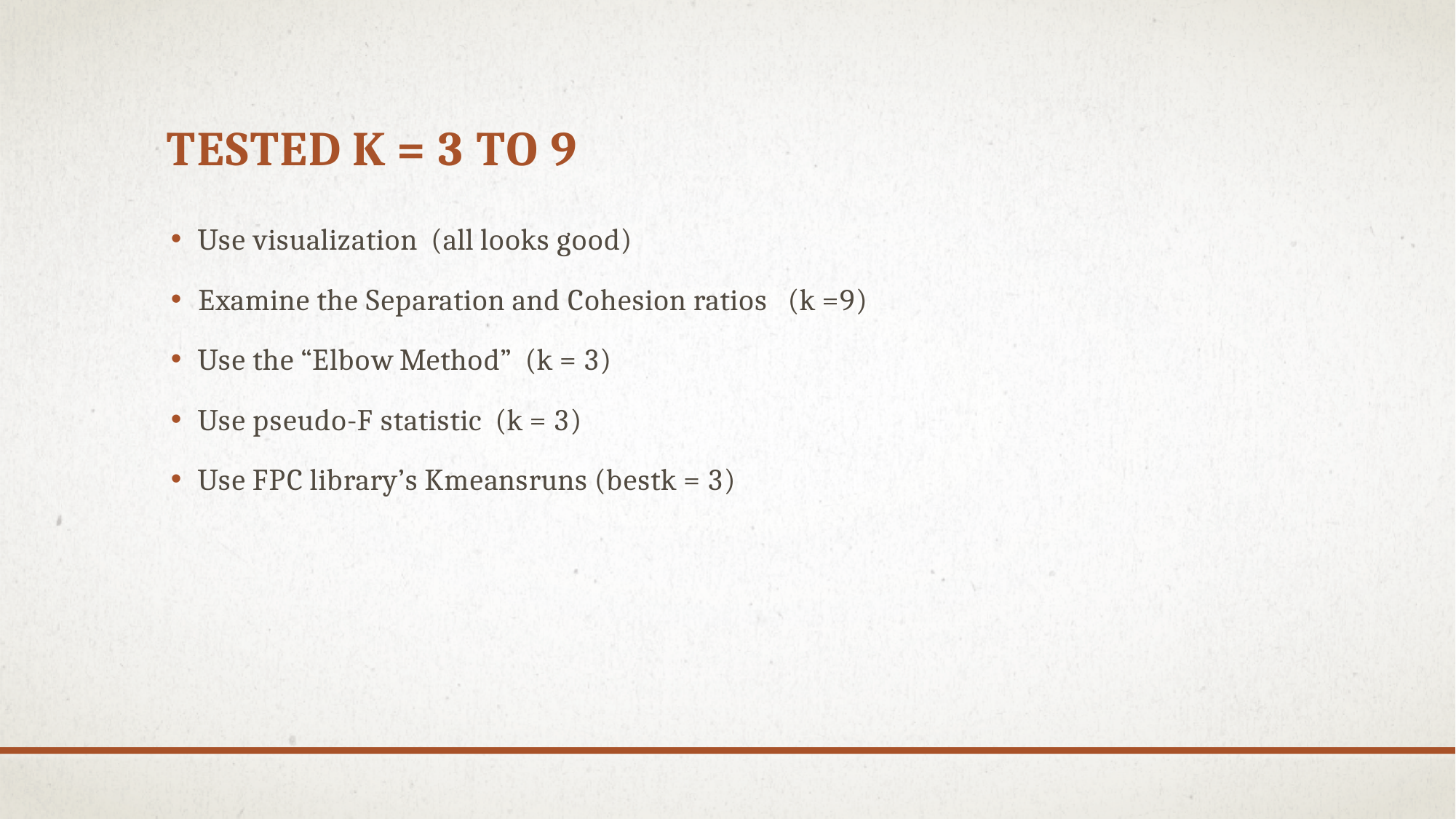

# Tested K = 3 to 9
Use visualization  (all looks good)
Examine the Separation and Cohesion ratios   (k =9)
Use the “Elbow Method”  (k = 3)
Use pseudo-F statistic  (k = 3)
Use FPC library’s Kmeansruns (bestk = 3)